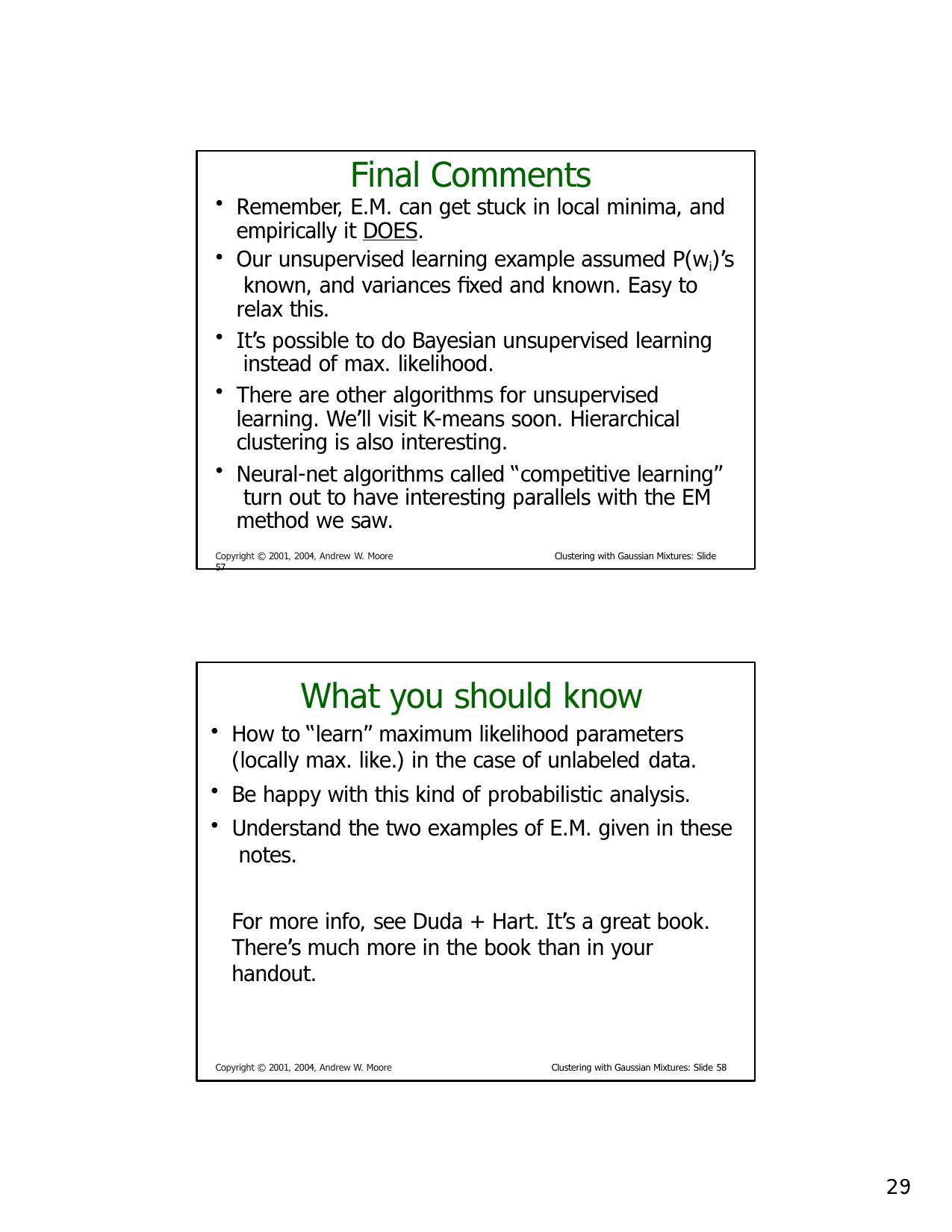

# Final Comments
Remember, E.M. can get stuck in local minima, and  empirically it DOES.
Our unsupervised learning example assumed P(wi)’s  known, and variances fixed and known. Easy to  relax this.
It’s possible to do Bayesian unsupervised learning  instead of max. likelihood.
There are other algorithms for unsupervised  learning. We’ll visit K-means soon. Hierarchical  clustering is also interesting.
Neural-net algorithms called “competitive learning”  turn out to have interesting parallels with the EM  method we saw.
Copyright © 2001, 2004, Andrew W. Moore	Clustering with Gaussian Mixtures: Slide 57

What you should know
How to “learn” maximum likelihood parameters  (locally max. like.) in the case of unlabeled data.
Be happy with this kind of probabilistic analysis.
Understand the two examples of E.M. given in these  notes.

For more info, see Duda + Hart. It’s a great book.  There’s much more in the book than in your  handout.
Copyright © 2001, 2004, Andrew W. Moore
Clustering with Gaussian Mixtures: Slide 58
29